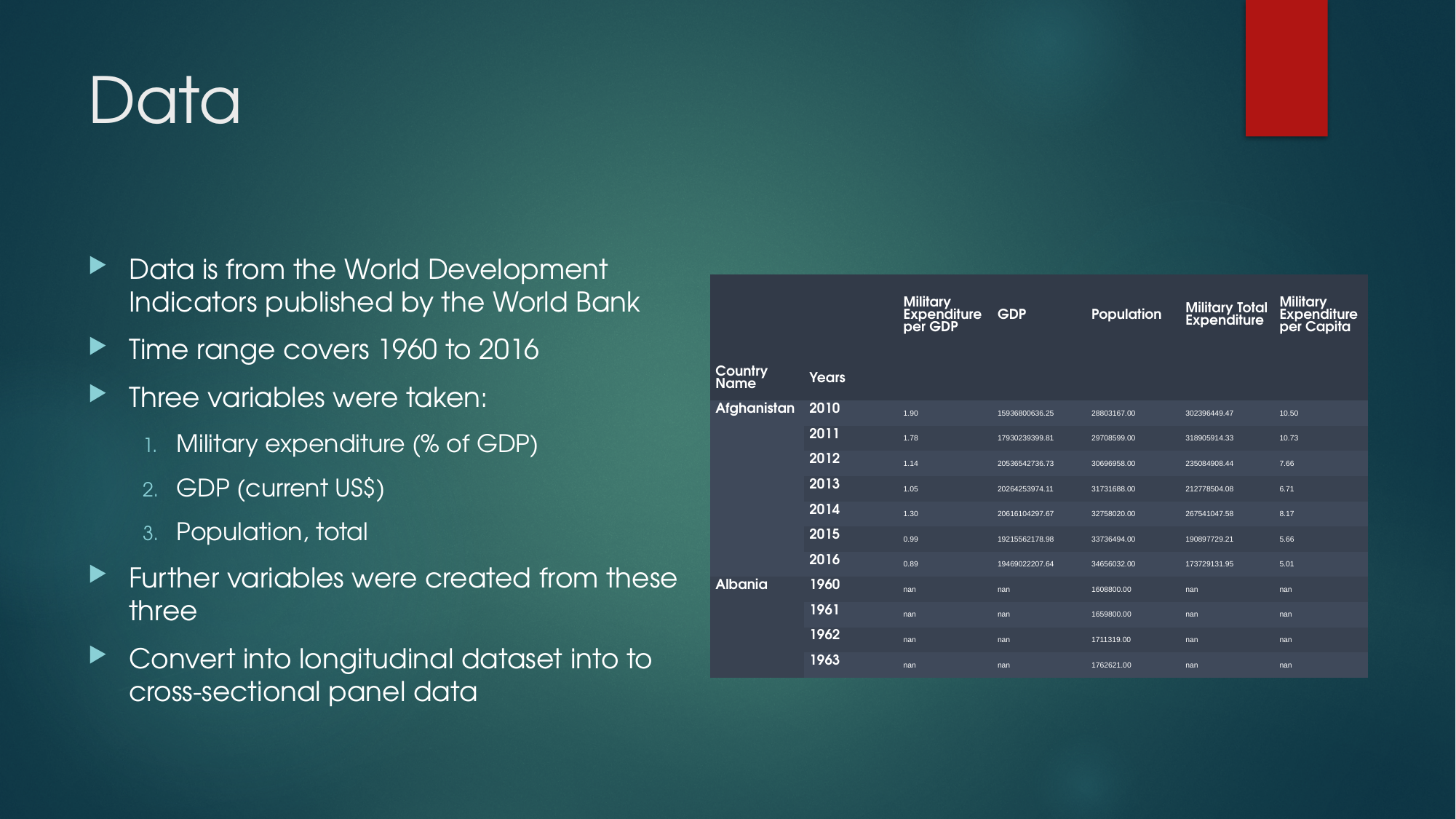

# Data
Data is from the World Development Indicators published by the World Bank
Time range covers 1960 to 2016
Three variables were taken:
Military expenditure (% of GDP)
GDP (current US$)
Population, total
Further variables were created from these three
Convert into longitudinal dataset into to cross-sectional panel data
|  |  | Military Expenditure per GDP | GDP | Population | Military Total Expenditure | Military Expenditure per Capita |
| --- | --- | --- | --- | --- | --- | --- |
| Country Name | Years |  |  |  |  |  |
| Afghanistan | 2010 | 1.90 | 15936800636.25 | 28803167.00 | 302396449.47 | 10.50 |
|  | 2011 | 1.78 | 17930239399.81 | 29708599.00 | 318905914.33 | 10.73 |
|  | 2012 | 1.14 | 20536542736.73 | 30696958.00 | 235084908.44 | 7.66 |
|  | 2013 | 1.05 | 20264253974.11 | 31731688.00 | 212778504.08 | 6.71 |
|  | 2014 | 1.30 | 20616104297.67 | 32758020.00 | 267541047.58 | 8.17 |
|  | 2015 | 0.99 | 19215562178.98 | 33736494.00 | 190897729.21 | 5.66 |
|  | 2016 | 0.89 | 19469022207.64 | 34656032.00 | 173729131.95 | 5.01 |
| Albania | 1960 | nan | nan | 1608800.00 | nan | nan |
|  | 1961 | nan | nan | 1659800.00 | nan | nan |
|  | 1962 | nan | nan | 1711319.00 | nan | nan |
|  | 1963 | nan | nan | 1762621.00 | nan | nan |